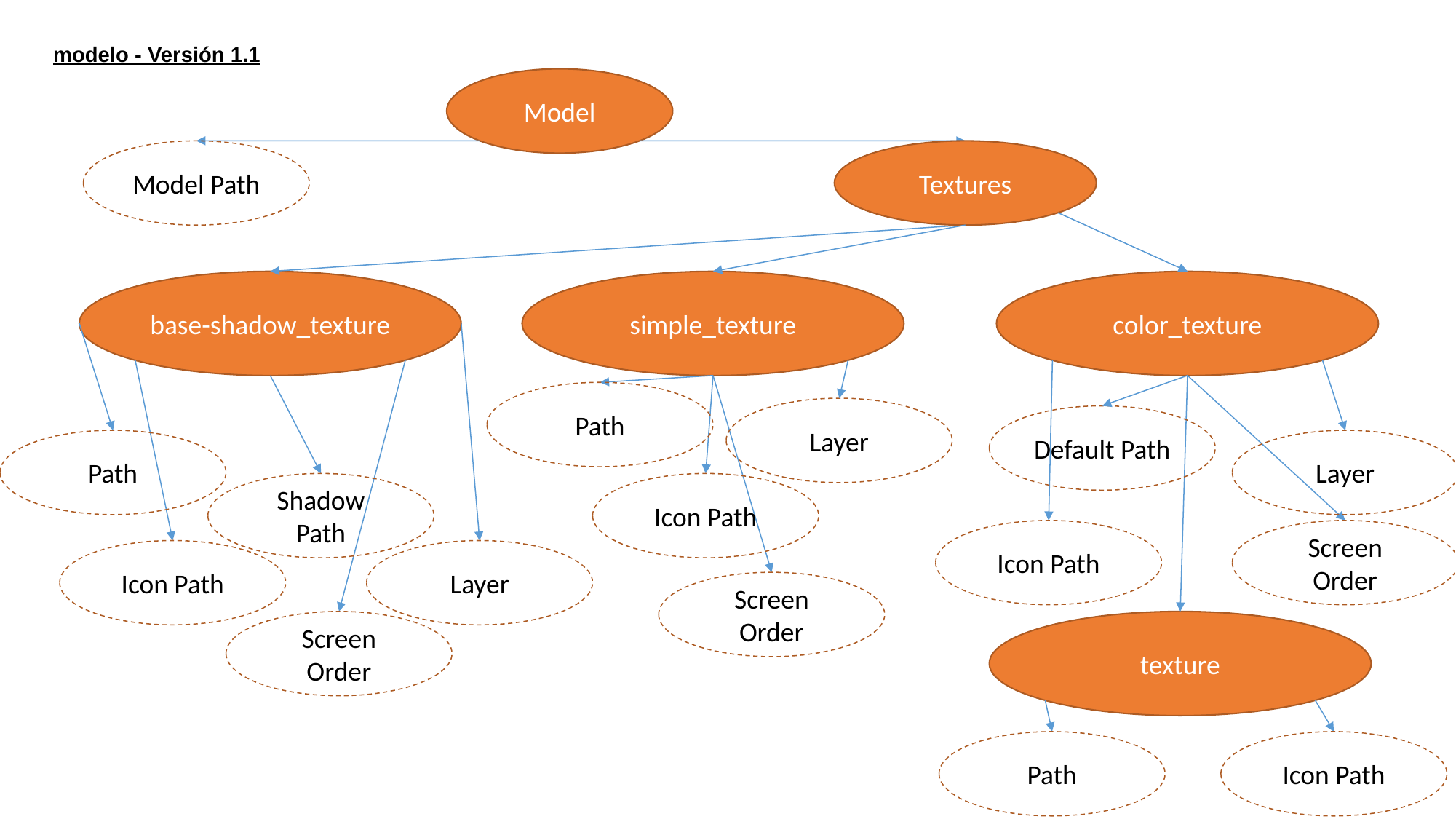

modelo - Versión 1.1
Model
Model Path
Textures
base-shadow_texture
simple_texture
color_texture
Path
Layer
Default Path
Path
Layer
Shadow Path
Icon Path
Icon Path
Screen
Order
Icon Path
Layer
Screen
Order
Screen
Order
texture
Path
Icon Path